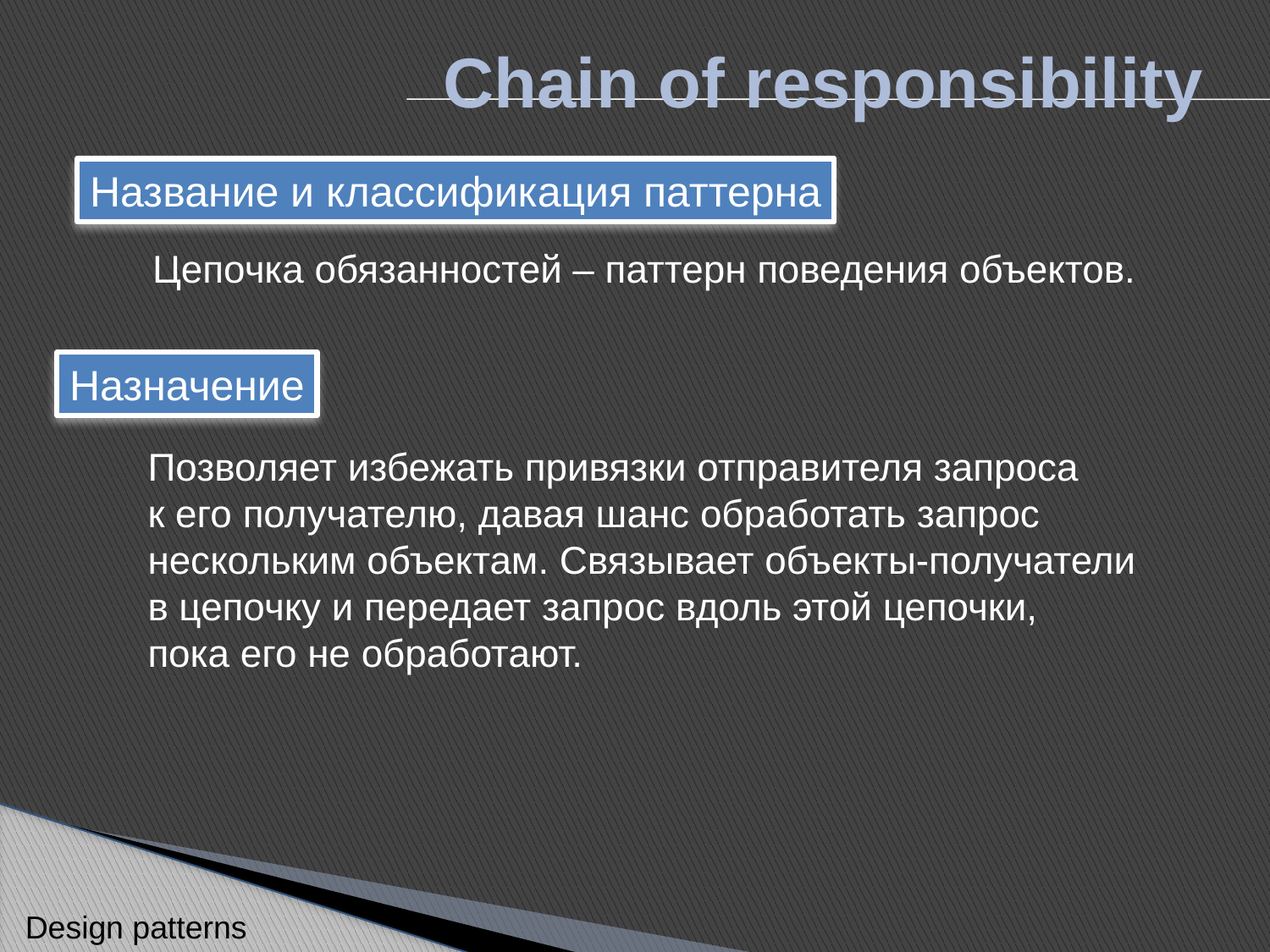

Chain of responsibility
Название и классификация паттерна
Цепочка обязанностей – паттерн поведения объектов.
Назначение
Позволяет избежать привязки отправителя запроса
к его получателю, давая шанс обработать запрос
нескольким объектам. Связывает объекты-получатели
в цепочку и передает запрос вдоль этой цепочки,
пока его не обработают.
Design patterns